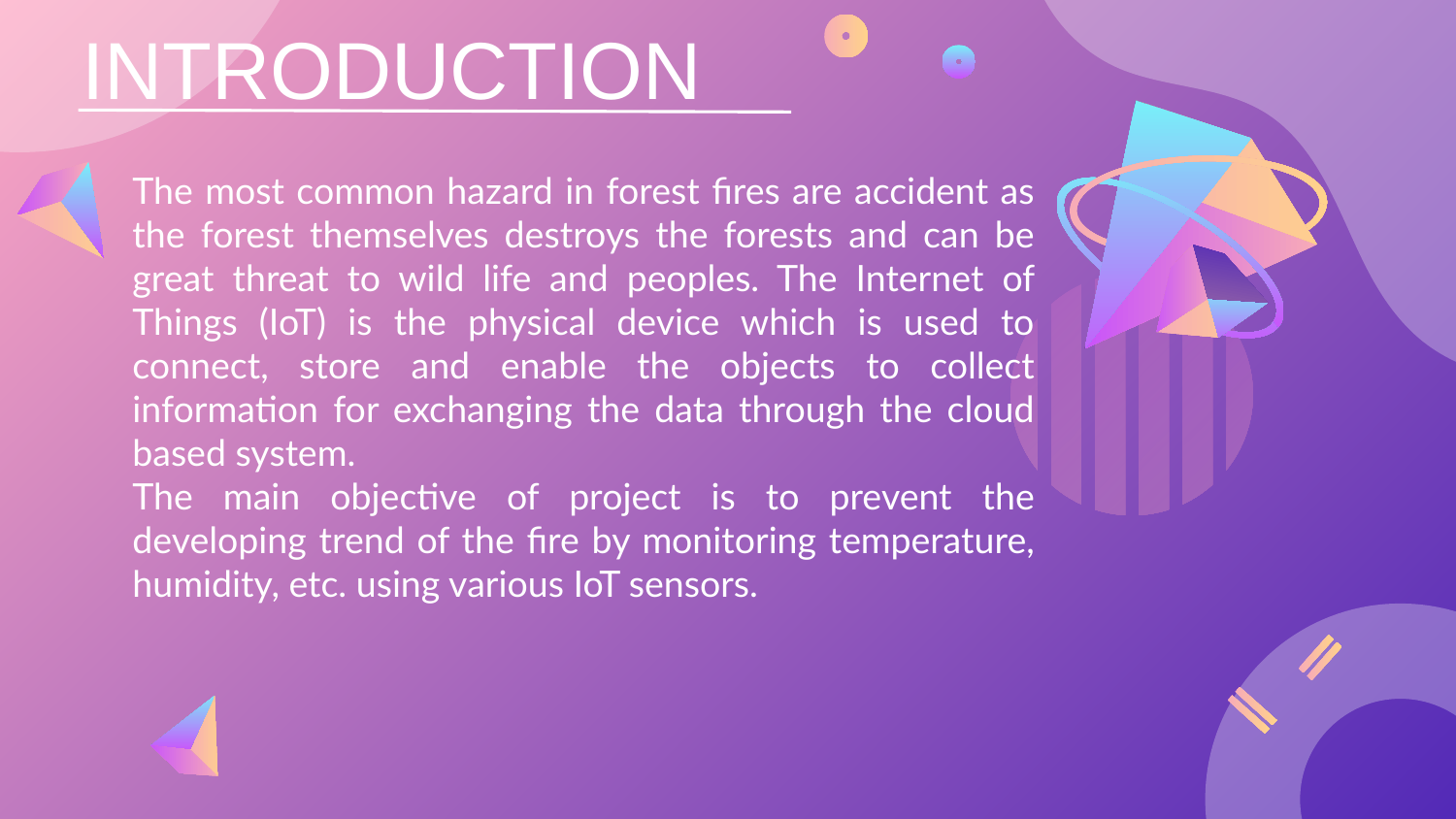

# INTRODUCTION

The most common hazard in forest fires are accident as the forest themselves destroys the forests and can be great threat to wild life and peoples. The Internet of Things (IoT) is the physical device which is used to connect, store and enable the objects to collect information for exchanging the data through the cloud based system.
The main objective of project is to prevent the developing trend of the fire by monitoring temperature, humidity, etc. using various IoT sensors.